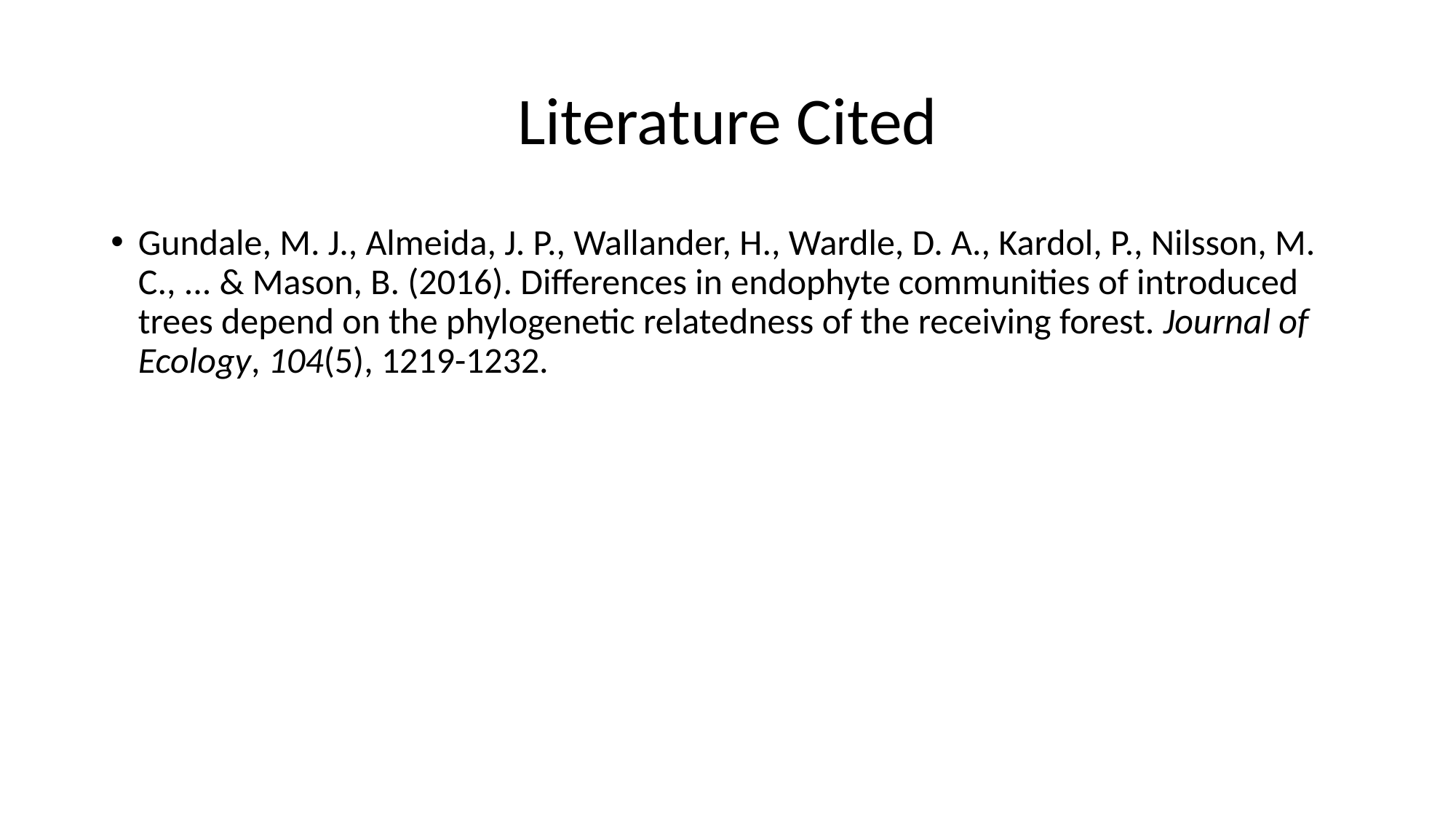

# Literature Cited
Gundale, M. J., Almeida, J. P., Wallander, H., Wardle, D. A., Kardol, P., Nilsson, M. C., ... & Mason, B. (2016). Differences in endophyte communities of introduced trees depend on the phylogenetic relatedness of the receiving forest. Journal of Ecology, 104(5), 1219-1232.